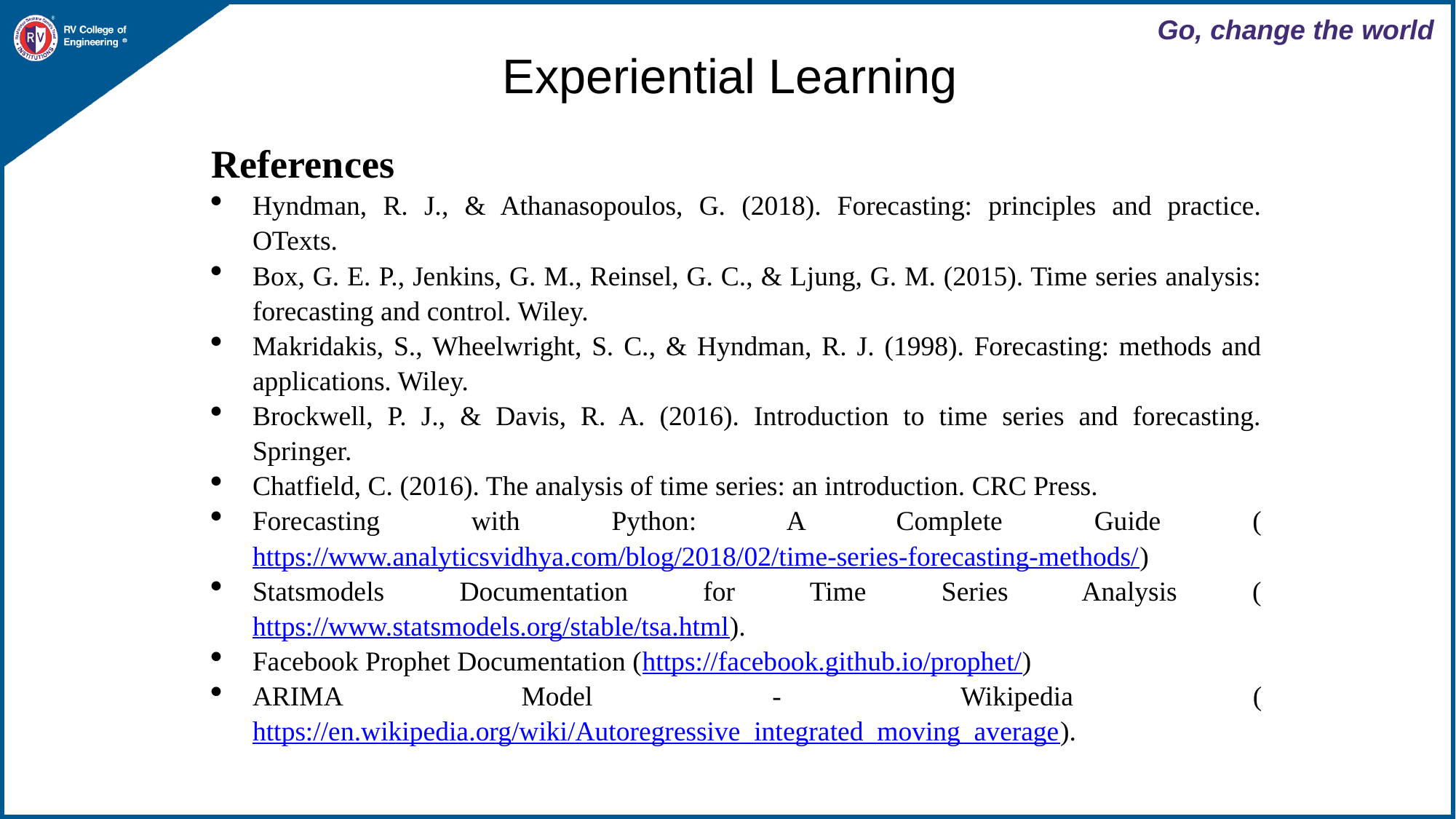

Experiential Learning
References
Hyndman, R. J., & Athanasopoulos, G. (2018). Forecasting: principles and practice. OTexts.
Box, G. E. P., Jenkins, G. M., Reinsel, G. C., & Ljung, G. M. (2015). Time series analysis: forecasting and control. Wiley.
Makridakis, S., Wheelwright, S. C., & Hyndman, R. J. (1998). Forecasting: methods and applications. Wiley.
Brockwell, P. J., & Davis, R. A. (2016). Introduction to time series and forecasting. Springer.
Chatfield, C. (2016). The analysis of time series: an introduction. CRC Press.
Forecasting with Python: A Complete Guide (https://www.analyticsvidhya.com/blog/2018/02/time-series-forecasting-methods/)
Statsmodels Documentation for Time Series Analysis (https://www.statsmodels.org/stable/tsa.html).
Facebook Prophet Documentation (https://facebook.github.io/prophet/)
ARIMA Model - Wikipedia (https://en.wikipedia.org/wiki/Autoregressive_integrated_moving_average).